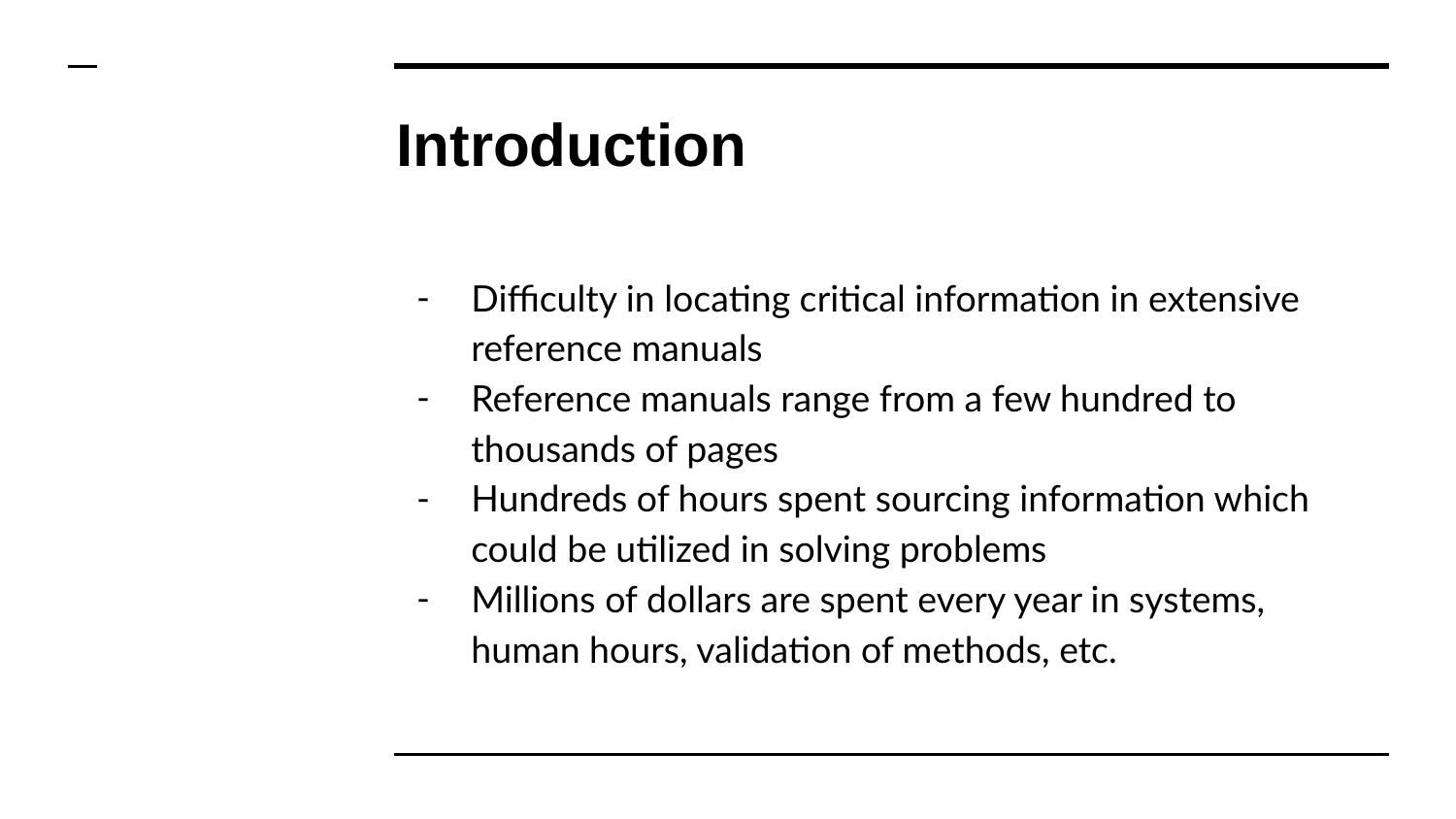

# Introduction
Difficulty in locating critical information in extensive reference manuals
Reference manuals range from a few hundred to thousands of pages
Hundreds of hours spent sourcing information which could be utilized in solving problems
Millions of dollars are spent every year in systems, human hours, validation of methods, etc.